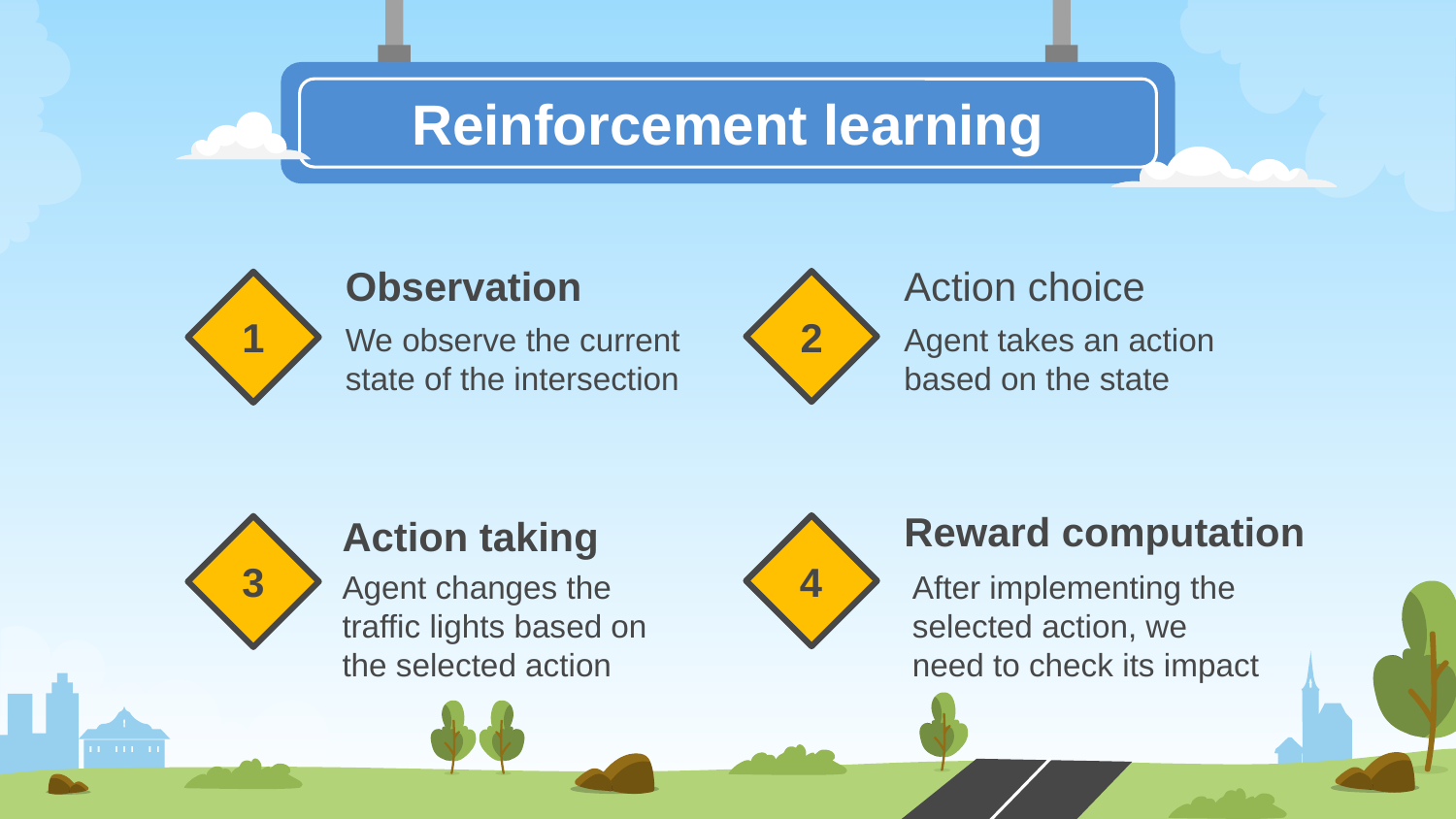

Reinforcement learning

# Observation
Action choice
1

2

We observe the current state of the intersection
Agent takes an action based on the state
Reward computation
Action taking
4

3

Agent changes the traffic lights based on the selected action
After implementing the selected action, we need to check its impact